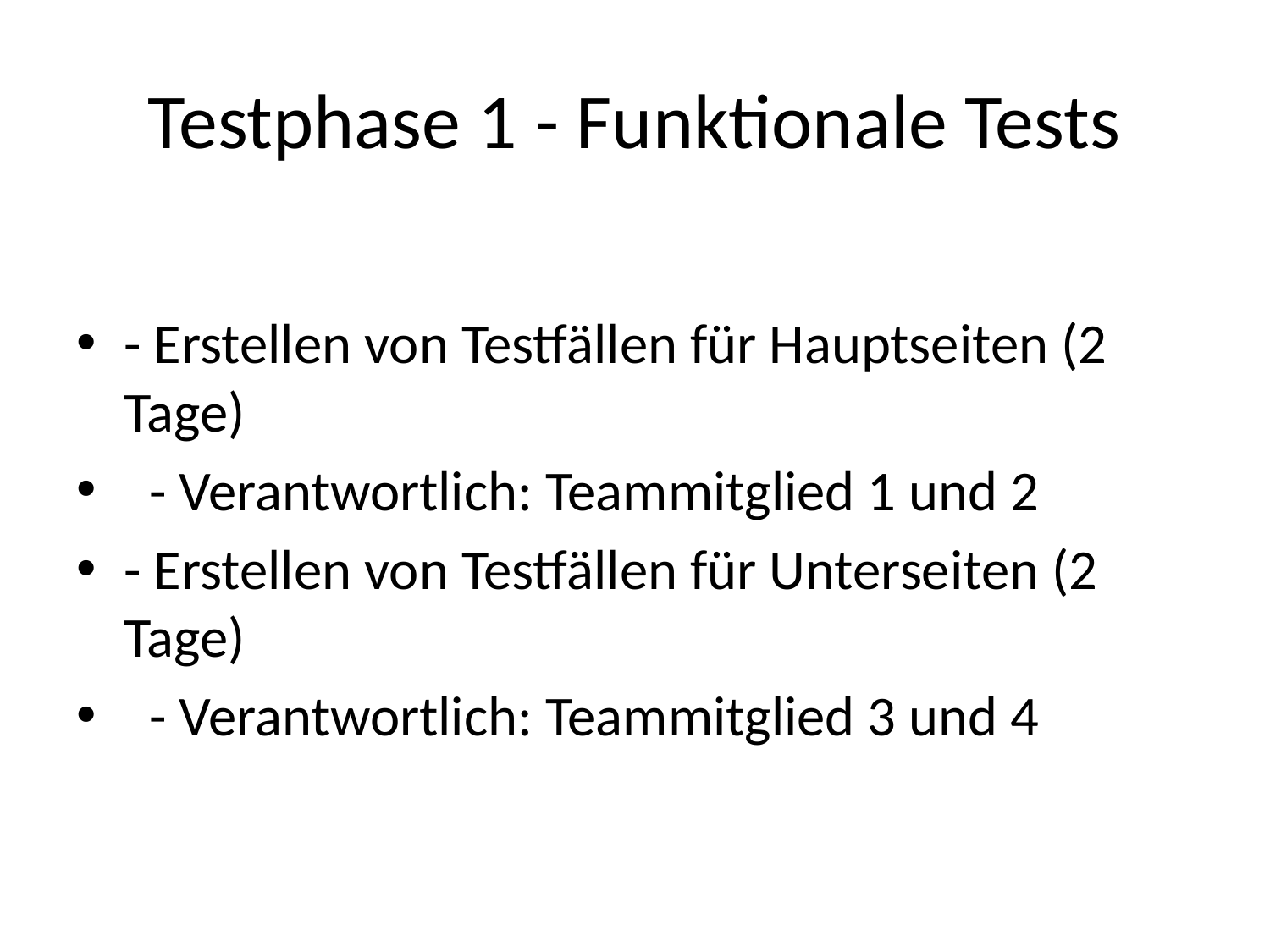

# Testphase 1 - Funktionale Tests

- Erstellen von Testfällen für Hauptseiten (2 Tage)
  - Verantwortlich: Teammitglied 1 und 2
- Erstellen von Testfällen für Unterseiten (2 Tage)
  - Verantwortlich: Teammitglied 3 und 4